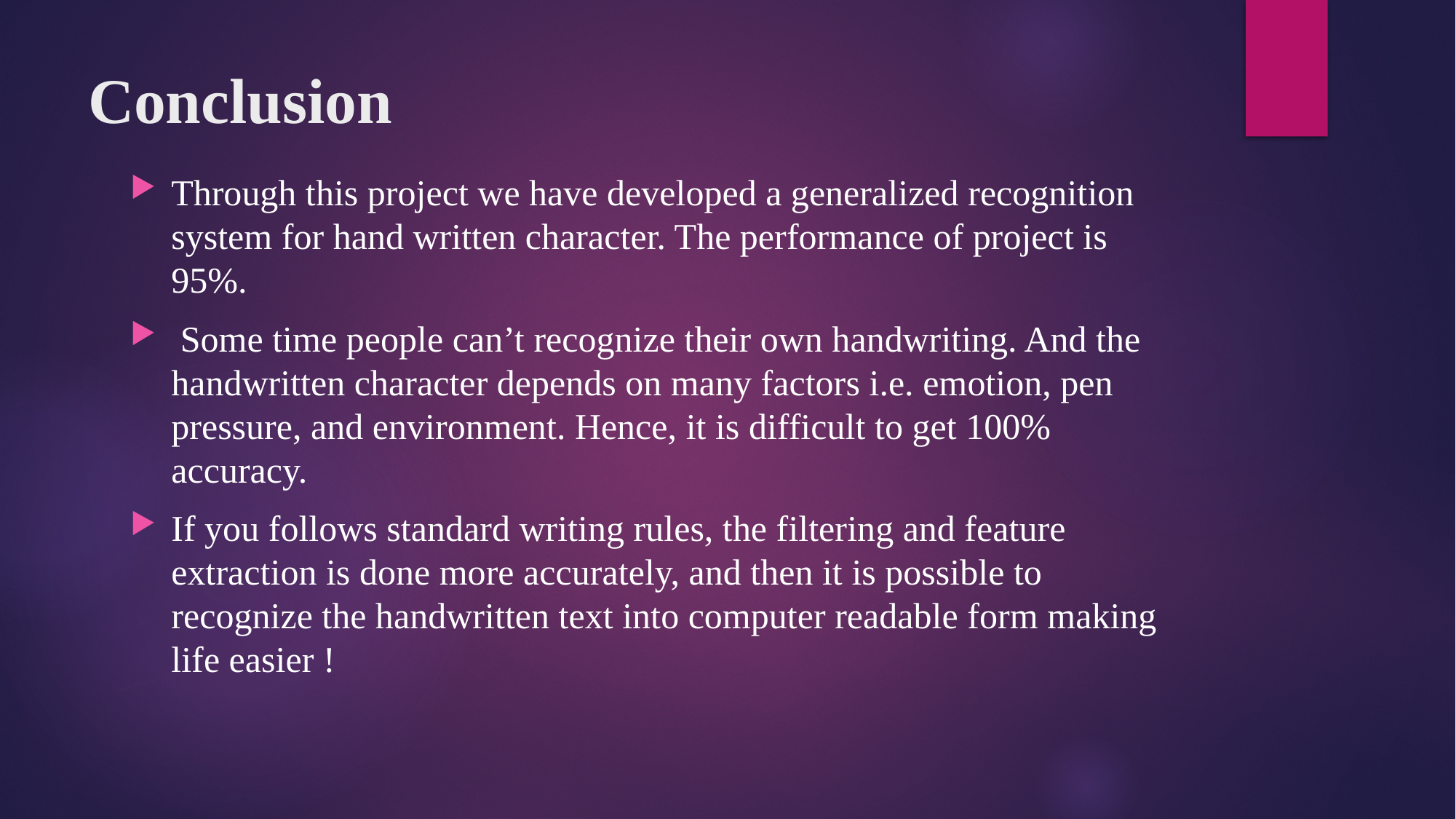

# Conclusion
Through this project we have developed a generalized recognition system for hand written character. The performance of project is 95%.
 Some time people can’t recognize their own handwriting. And the handwritten character depends on many factors i.e. emotion, pen pressure, and environment. Hence, it is difficult to get 100% accuracy.
If you follows standard writing rules, the filtering and feature extraction is done more accurately, and then it is possible to recognize the handwritten text into computer readable form making life easier !